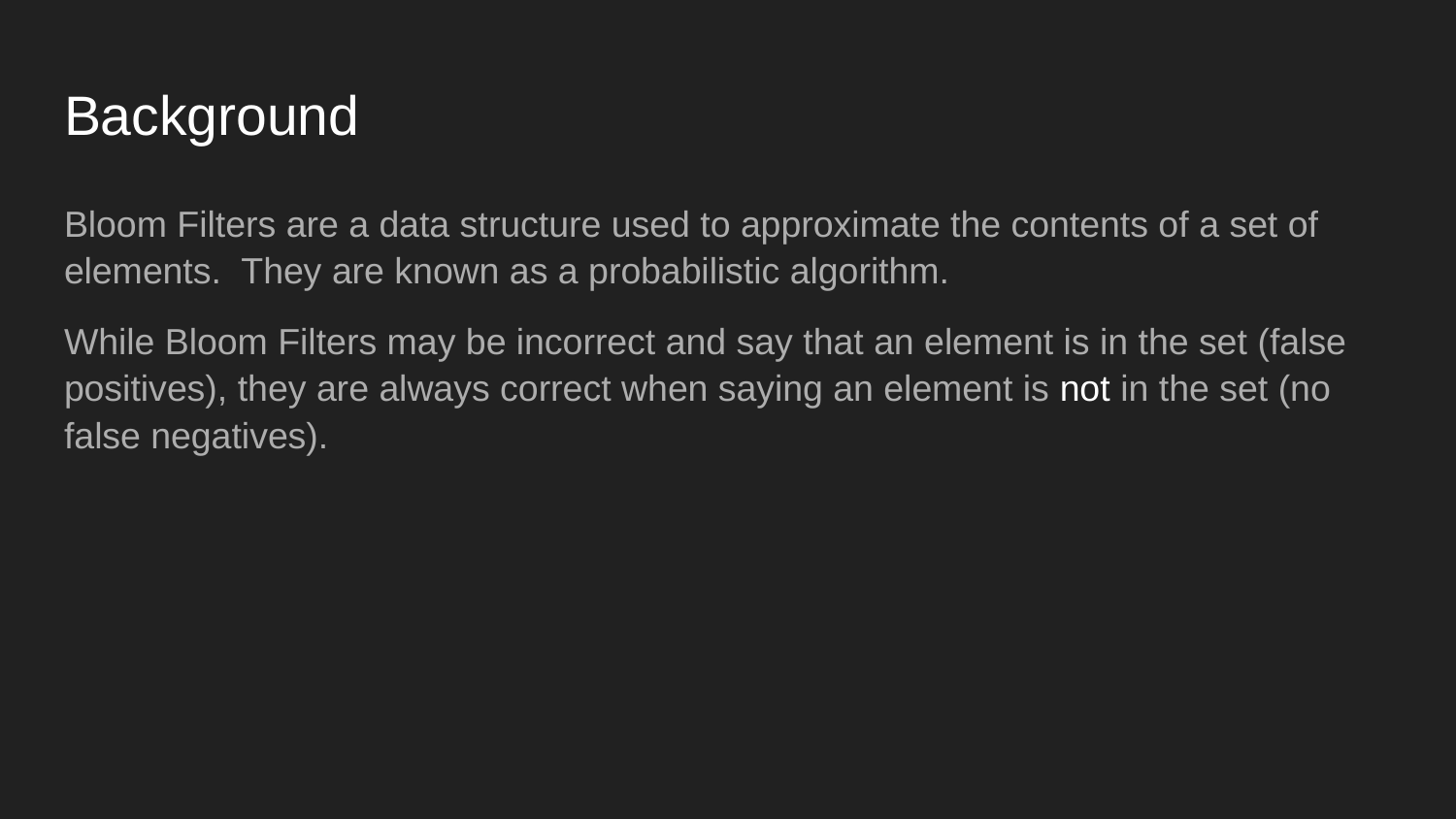

# Background
Bloom Filters are a data structure used to approximate the contents of a set of elements.  They are known as a probabilistic algorithm.
While Bloom Filters may be incorrect and say that an element is in the set (false positives), they are always correct when saying an element is not in the set (no false negatives).